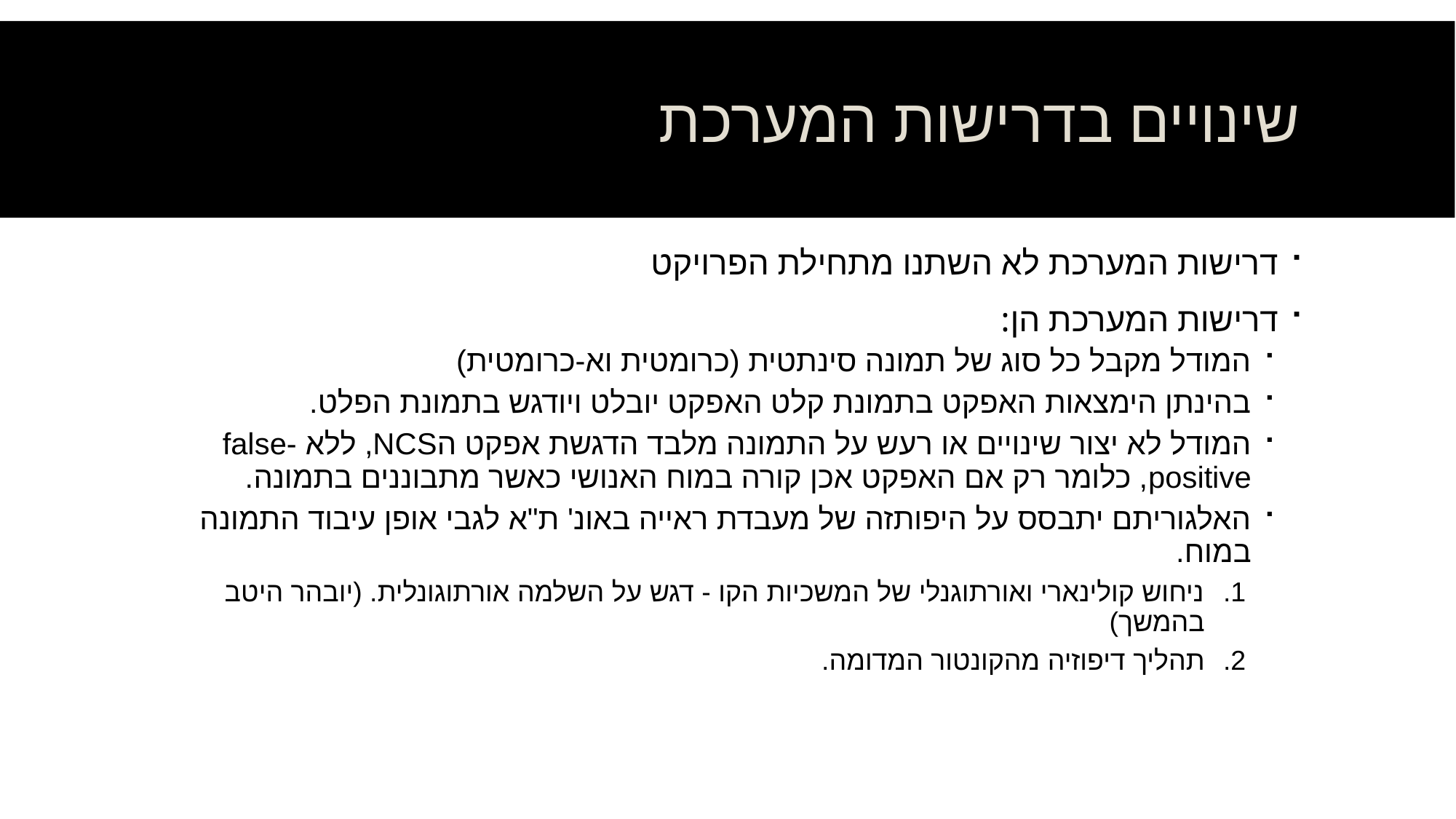

# שינויים בדרישות המערכת
דרישות המערכת לא השתנו מתחילת הפרויקט
דרישות המערכת הן:
המודל מקבל כל סוג של תמונה סינתטית (כרומטית וא-כרומטית)
בהינתן הימצאות האפקט בתמונת קלט האפקט יובלט ויודגש בתמונת הפלט.
המודל לא יצור שינויים או רעש על התמונה מלבד הדגשת אפקט הNCS, ללא false-positive, כלומר רק אם האפקט אכן קורה במוח האנושי כאשר מתבוננים בתמונה.
האלגוריתם יתבסס על היפותזה של מעבדת ראייה באונ' ת"א לגבי אופן עיבוד התמונה במוח.
ניחוש קולינארי ואורתוגנלי של המשכיות הקו - דגש על השלמה אורתוגונלית. (יובהר היטב בהמשך)
תהליך דיפוזיה מהקונטור המדומה.